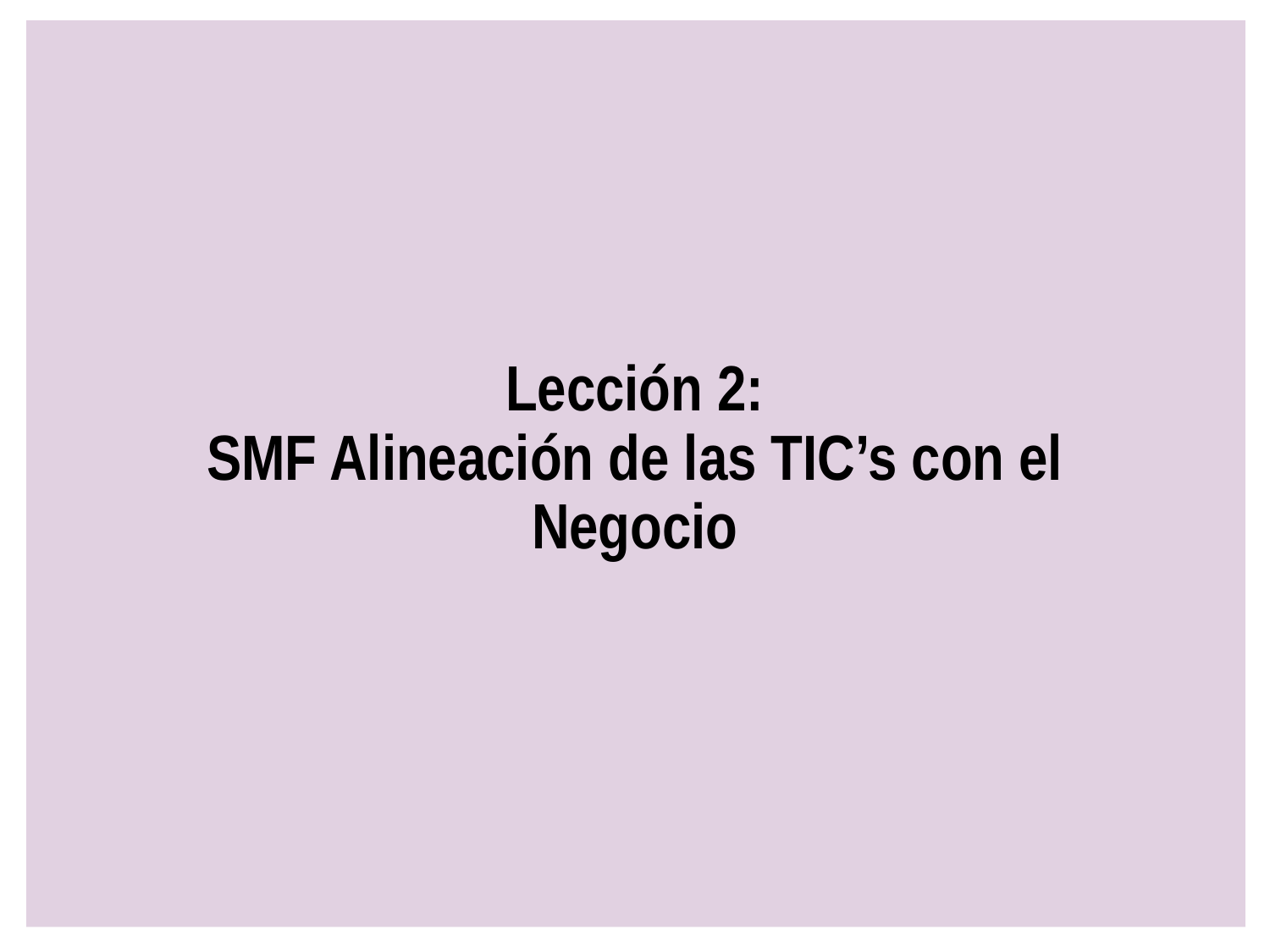

# Lección 2: SMF Alineación de las TIC’s con el Negocio